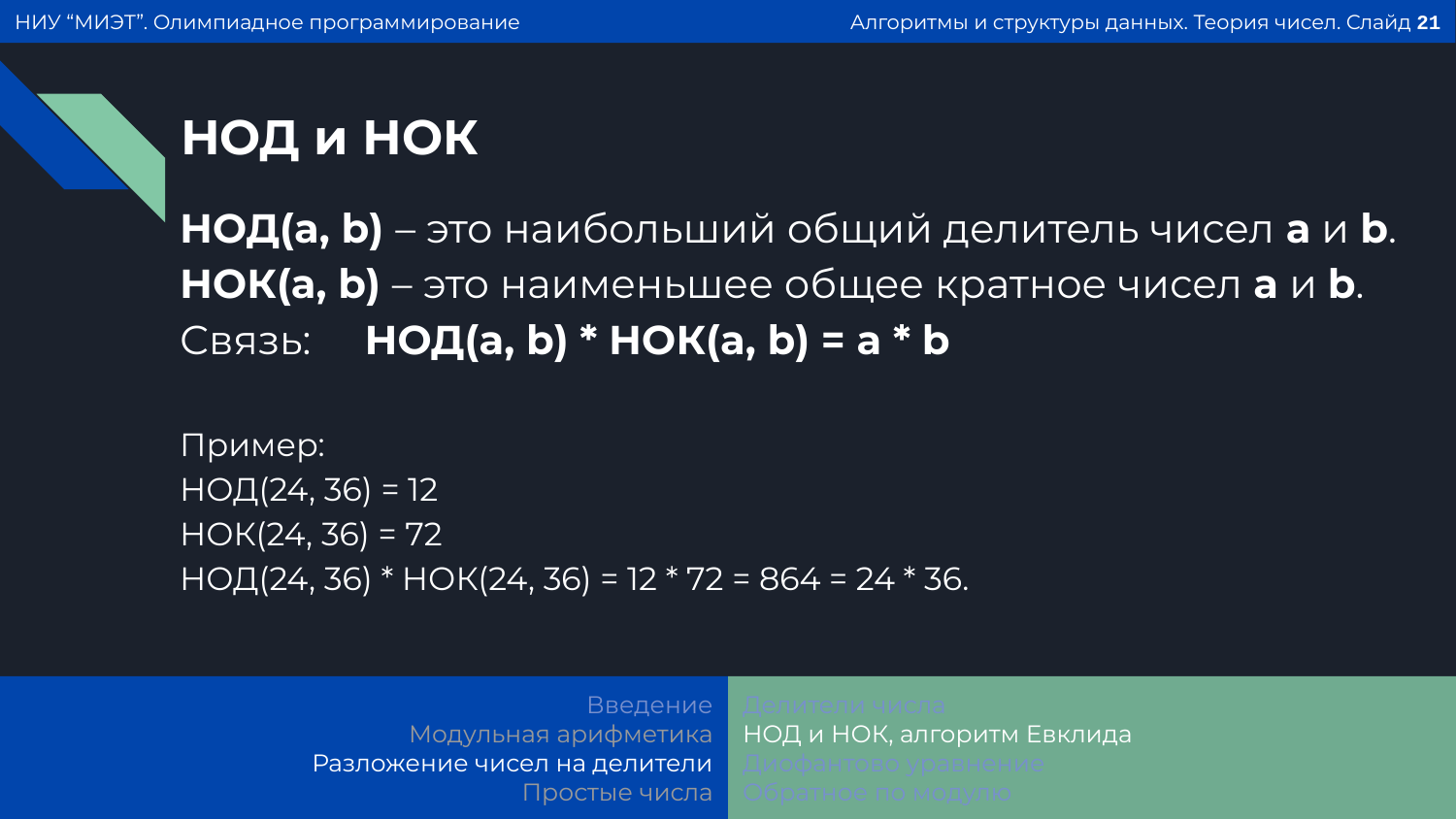

# НОД и НОК
НОД(a, b) – это наибольший общий делитель чисел a и b.
НОК(a, b) – это наименьшее общее кратное чисел a и b.
Связь:     НОД(a, b) * НОК(a, b) = a * b

Пример:
НОД(24, 36) = 12
НОК(24, 36) = 72
НОД(24, 36) * НОК(24, 36) = 12 * 72 = 864 = 24 * 36.
Введение
Модульная арифметика
Разложение чисел на делители
Простые числа
Делители числа
НОД и НОК, алгоритм Евклида
Диофантово уравнение
Обратное по модулю